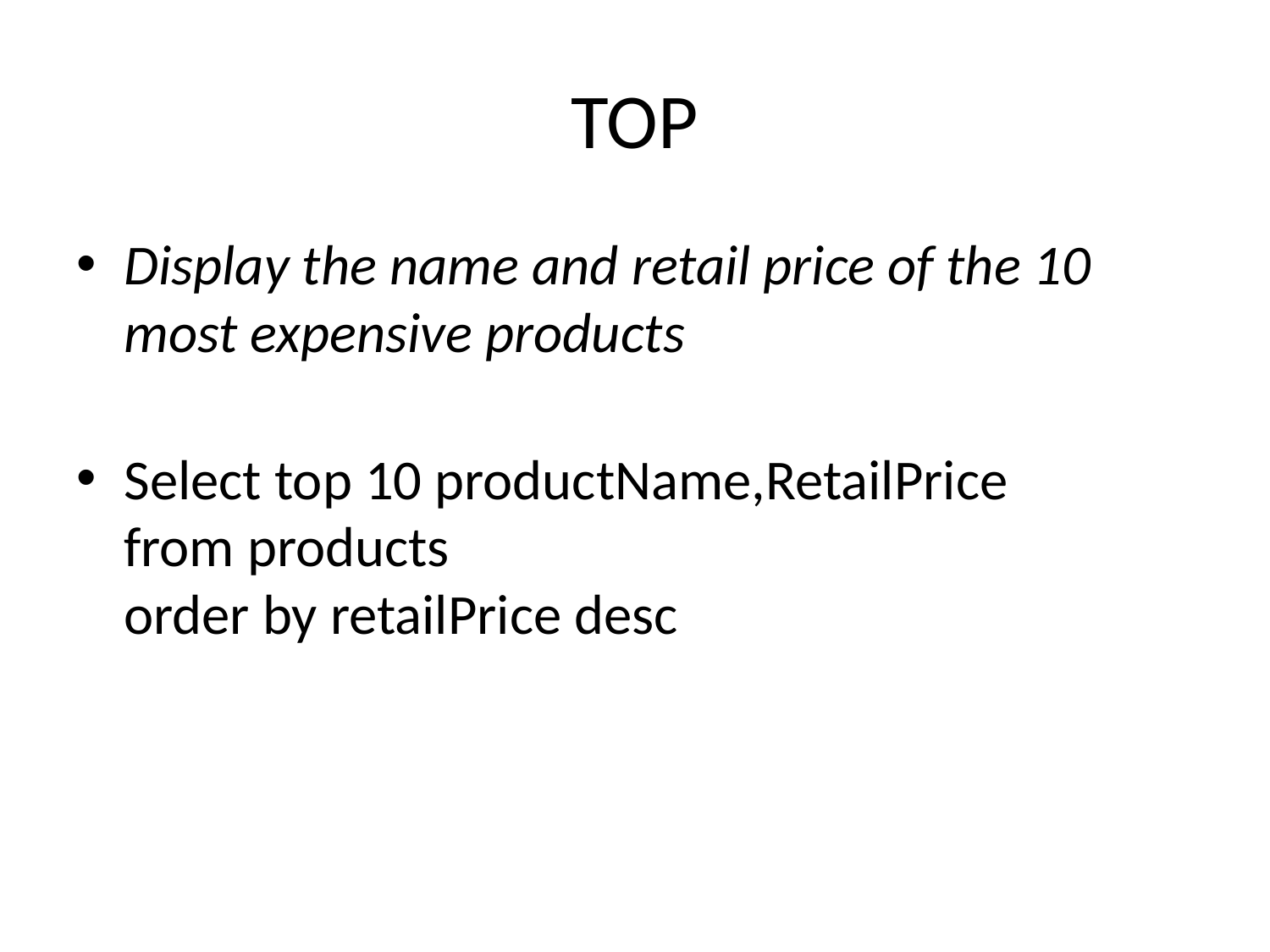

# TOP
Display the name and retail price of the 10 most expensive products
Select top 10 productName,RetailPrice
from products
order by retailPrice desc